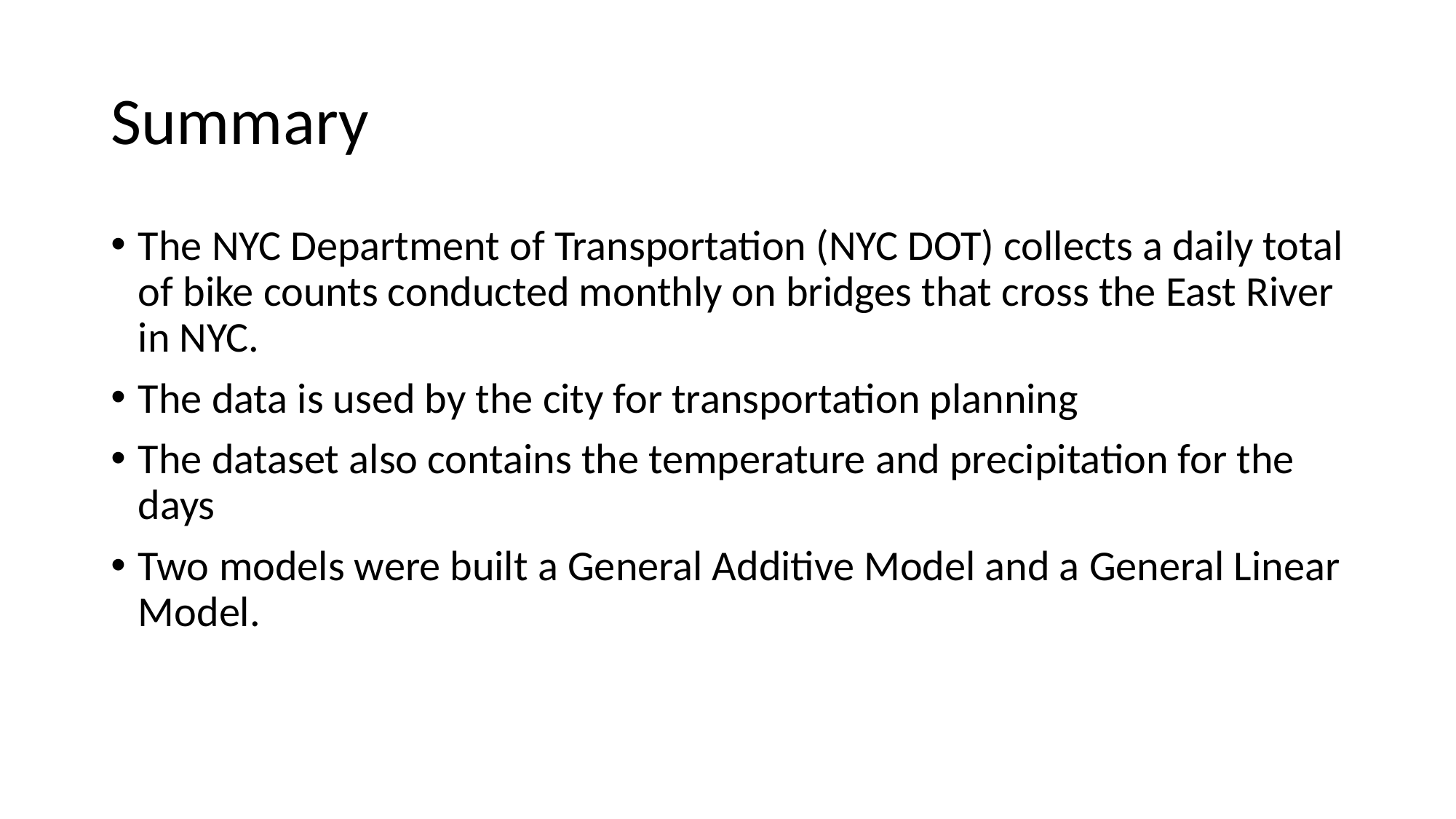

# Summary
The NYC Department of Transportation (NYC DOT) collects a daily total of bike counts conducted monthly on bridges that cross the East River in NYC.
The data is used by the city for transportation planning
The dataset also contains the temperature and precipitation for the days
Two models were built a General Additive Model and a General Linear Model.